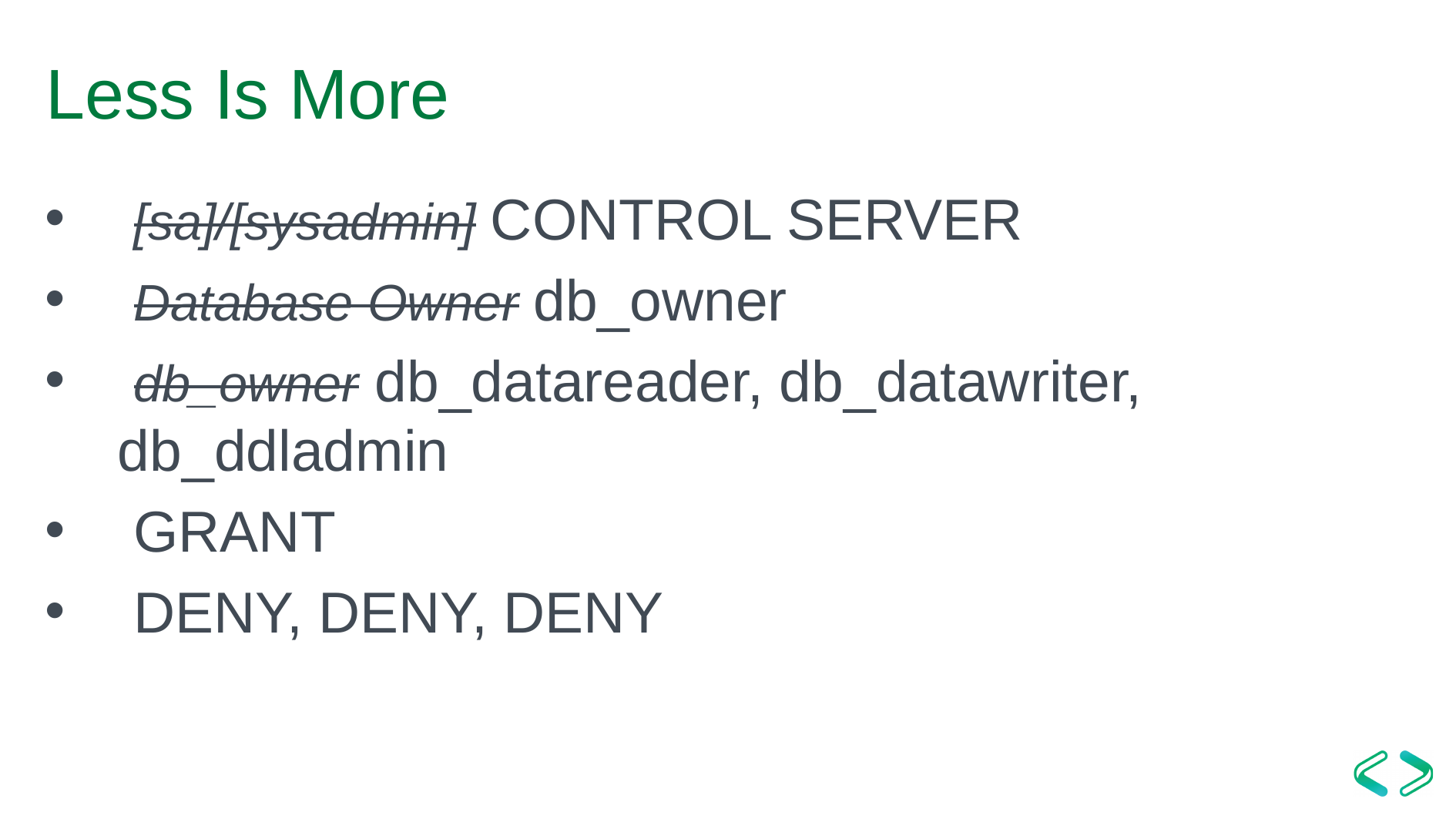

# Less Is More
 [sa]/[sysadmin] CONTROL SERVER
 Database Owner db_owner
 db_owner db_datareader, db_datawriter, db_ddladmin
 GRANT
 DENY, DENY, DENY